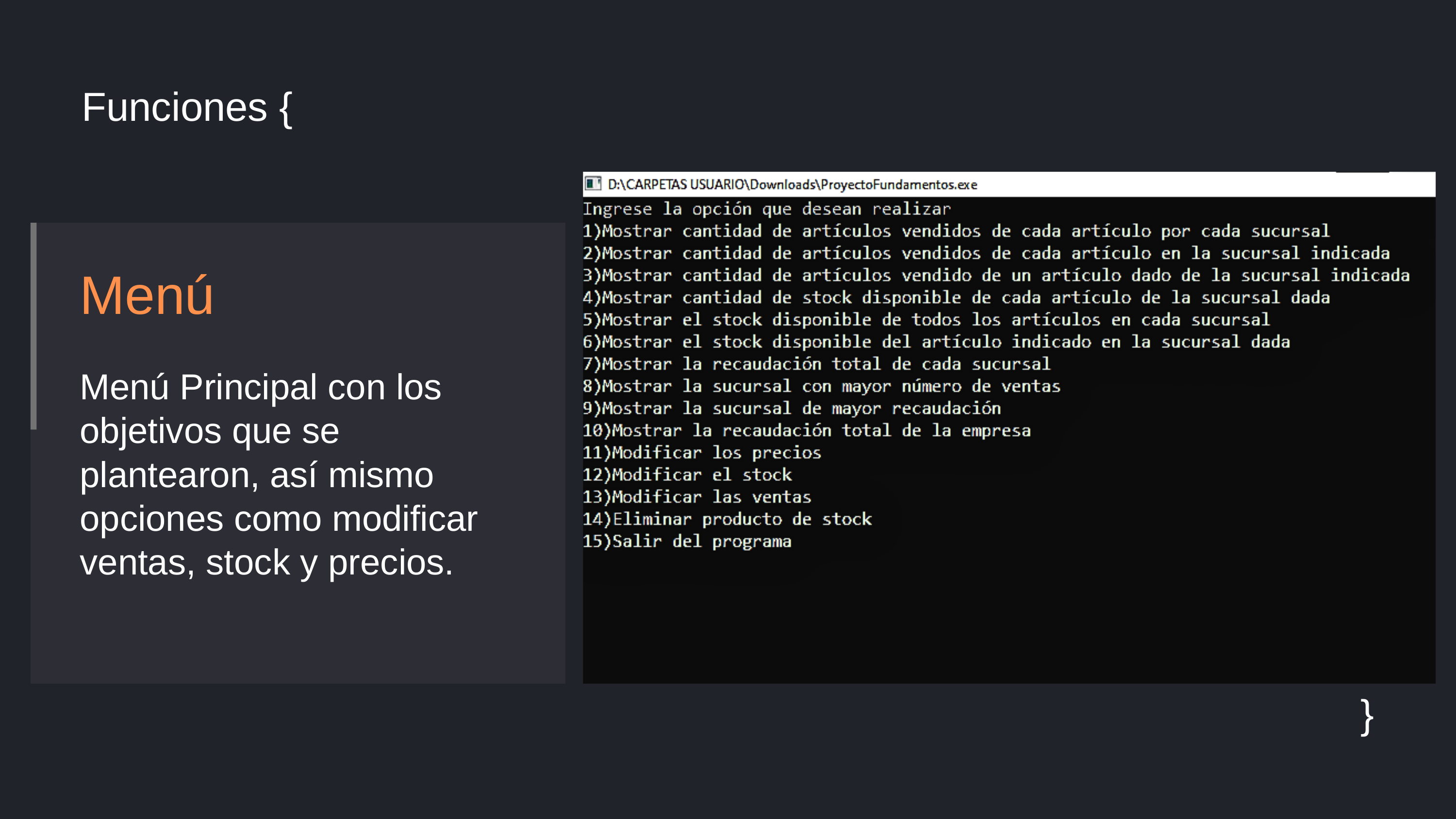

Funciones {

Menú
Menú Principal con los objetivos que se plantearon, así mismo opciones como modificar ventas, stock y precios.
}